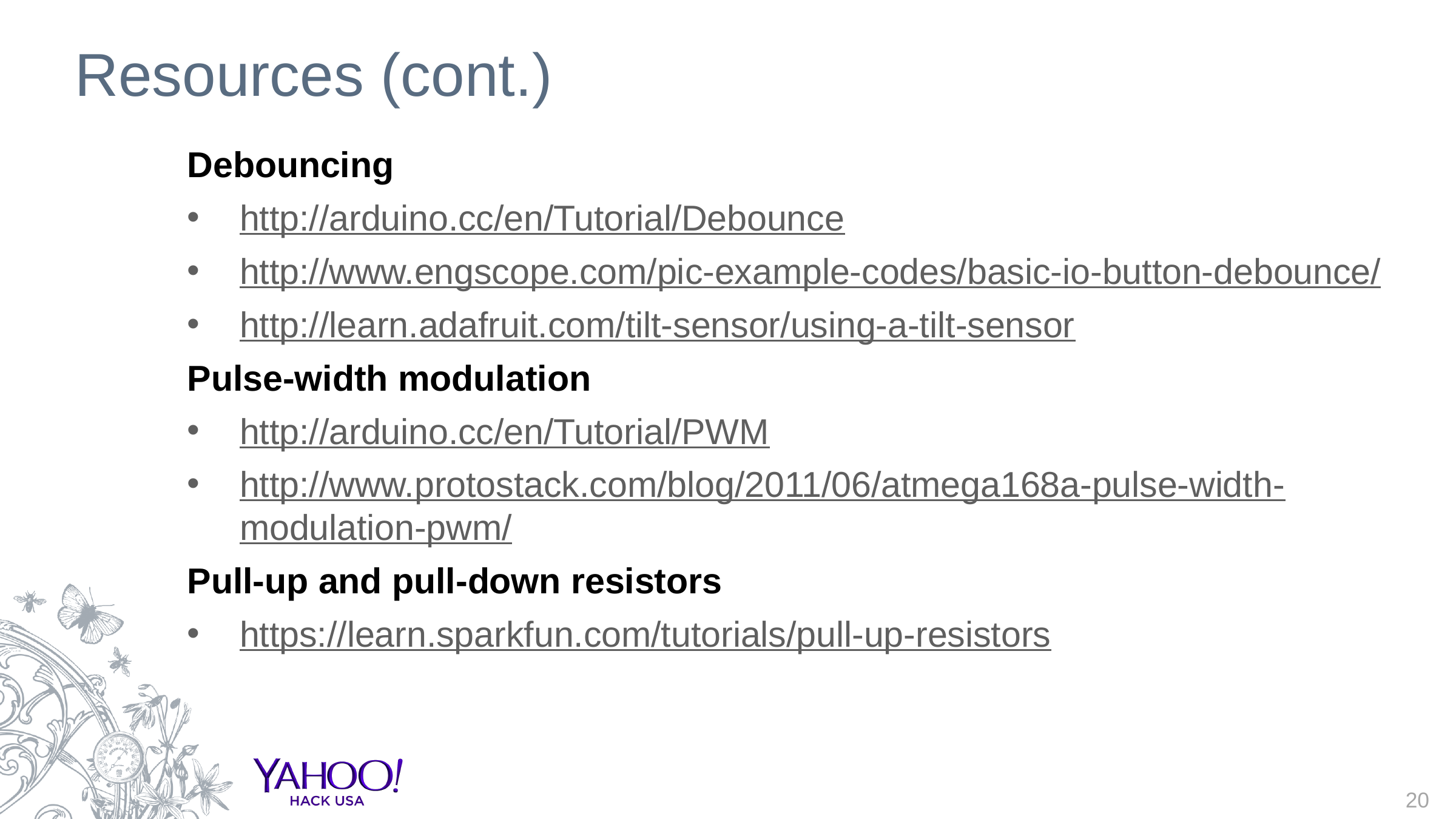

# Resources (cont.)
Debouncing
http://arduino.cc/en/Tutorial/Debounce
http://www.engscope.com/pic-example-codes/basic-io-button-debounce/
http://learn.adafruit.com/tilt-sensor/using-a-tilt-sensor
Pulse-width modulation
http://arduino.cc/en/Tutorial/PWM
http://www.protostack.com/blog/2011/06/atmega168a-pulse-width-modulation-pwm/
Pull-up and pull-down resistors
https://learn.sparkfun.com/tutorials/pull-up-resistors

20